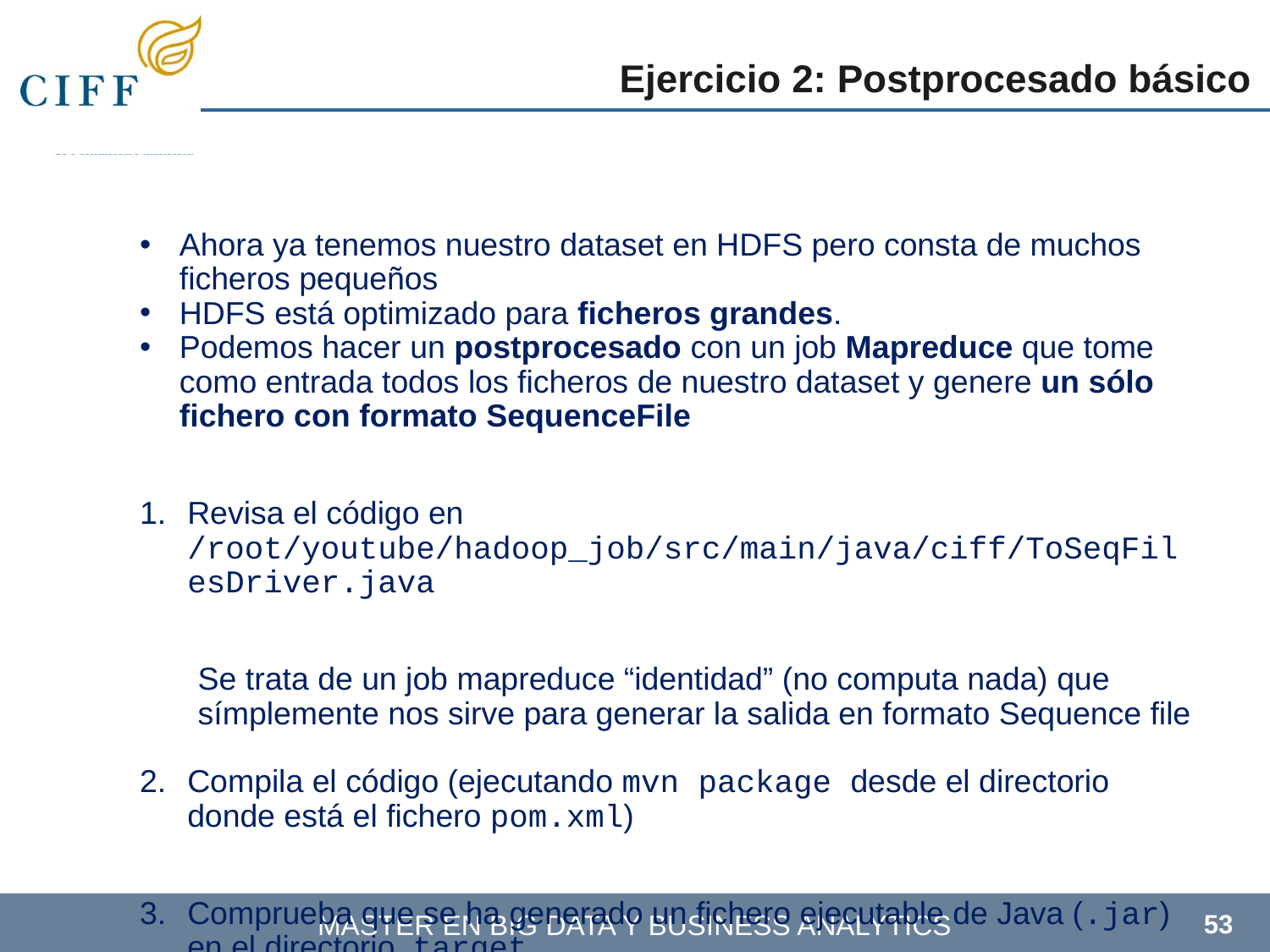

Ejercicio 2: Postprocesado básico
Ahora ya tenemos nuestro dataset en HDFS pero consta de muchos ficheros pequeños
HDFS está optimizado para ficheros grandes.
Podemos hacer un postprocesado con un job Mapreduce que tome como entrada todos los ficheros de nuestro dataset y genere un sólo fichero con formato SequenceFile

Revisa el código en ﻿﻿/root/youtube/hadoop_job/src/main/java/ciff/ToSeqFilesDriver.java

Se trata de un job mapreduce “identidad” (no computa nada) que símplemente nos sirve para generar la salida en formato Sequence file

Compila el código (ejecutando mvn package desde el directorio donde está el fichero pom.xml)

Comprueba que se ha generado un fichero ejecutable de Java (.jar) en el directorio  target
53